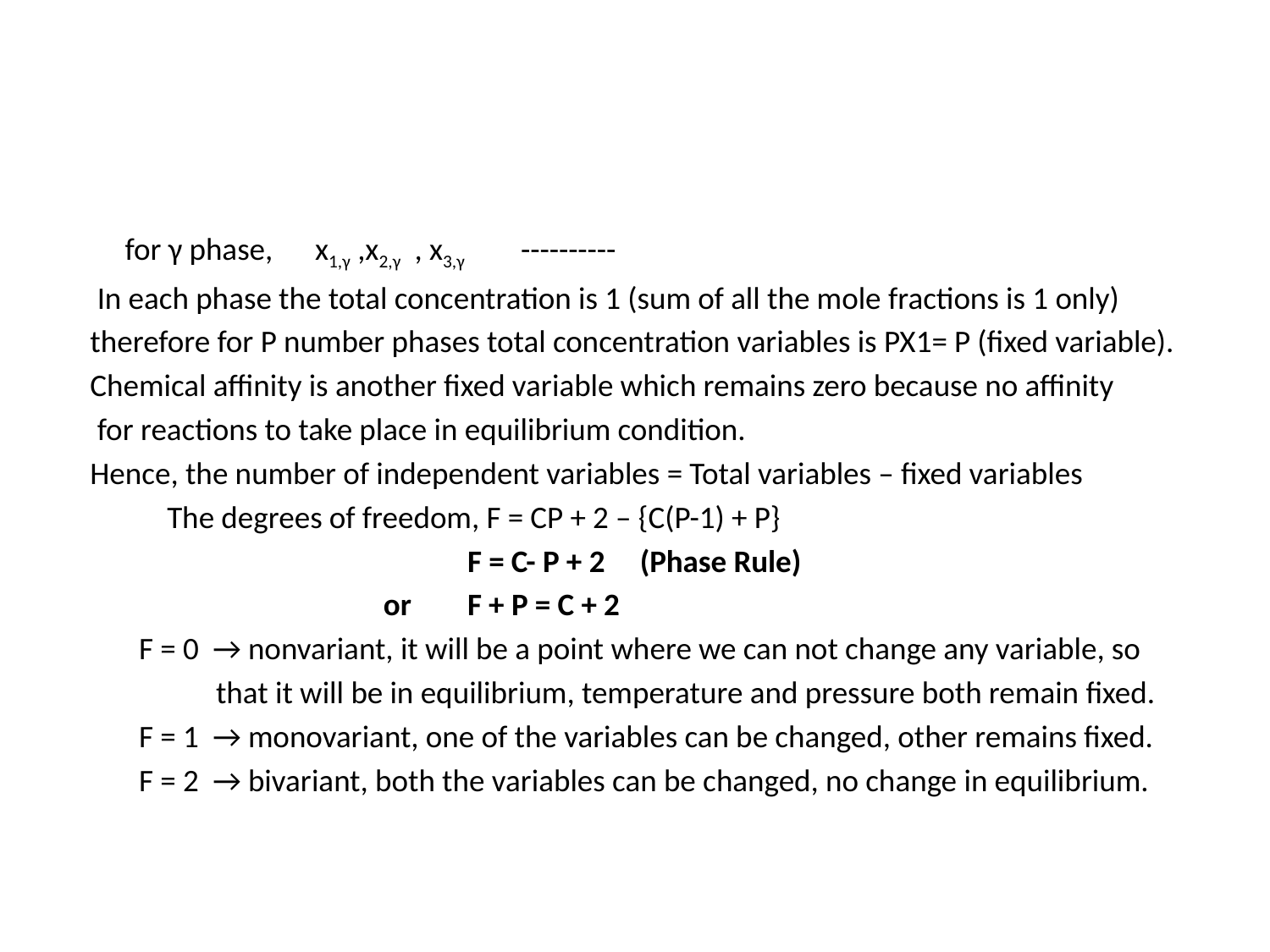

#
       for γ phase,      x1,γ ,x2,γ  , x3,γ        ----------
   In each phase the total concentration is 1 (sum of all the mole fractions is 1 only)
  therefore for P number phases total concentration variables is PX1= P (fixed variable).
  Chemical affinity is another fixed variable which remains zero because no affinity
   for reactions to take place in equilibrium condition.
  Hence, the number of independent variables = Total variables – fixed variables
             The degrees of freedom, F = CP + 2 – {C(P-1) + P}
                                                        F = C- P + 2     (Phase Rule)
                                            or        F + P = C + 2
         F = 0  → nonvariant, it will be a point where we can not change any variable, so
                    that it will be in equilibrium, temperature and pressure both remain fixed.
         F = 1  → monovariant, one of the variables can be changed, other remains fixed.
         F = 2  → bivariant, both the variables can be changed, no change in equilibrium.